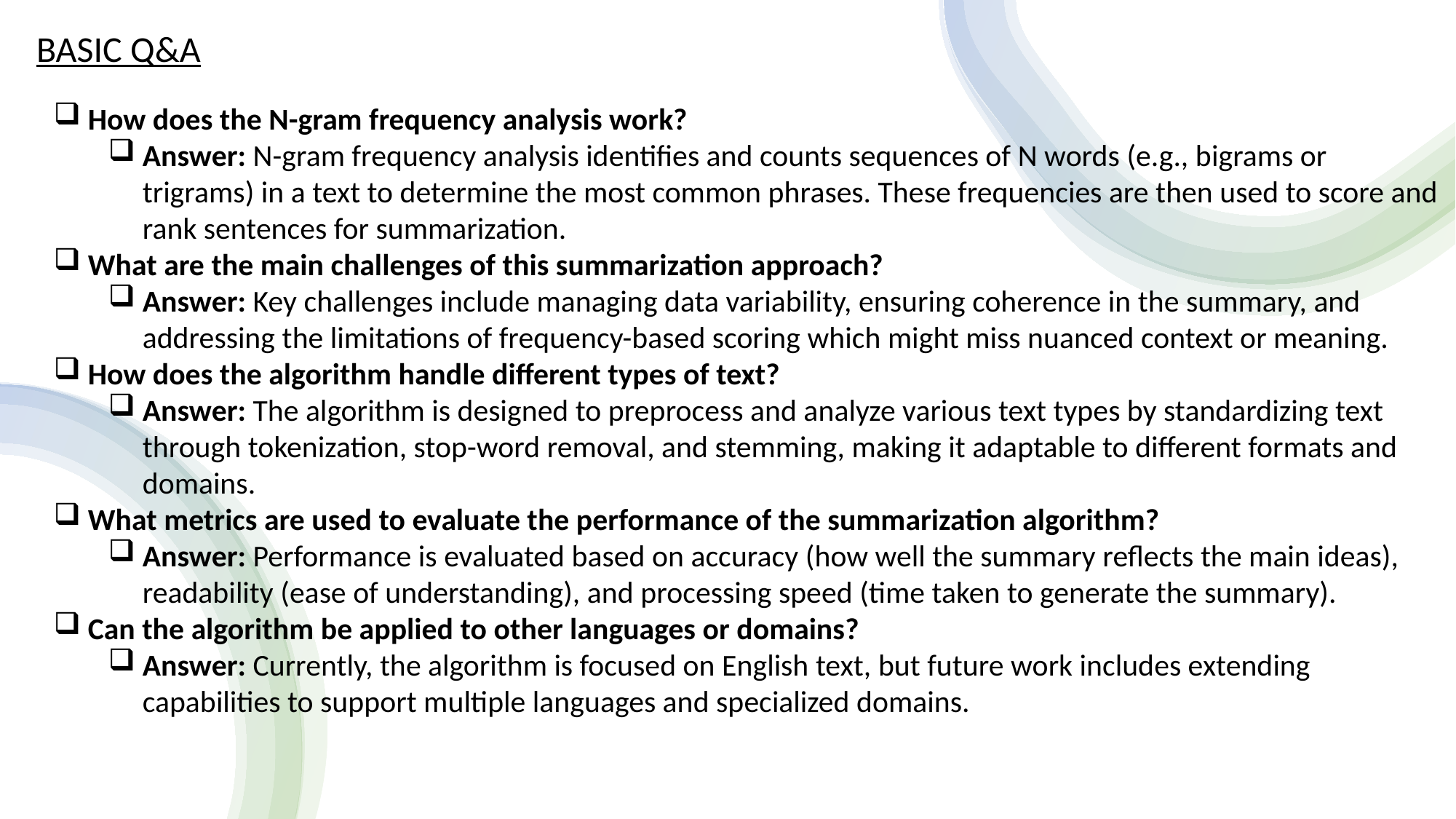

BASIC Q&A

How does the N-gram frequency analysis work?
Answer: N-gram frequency analysis identifies and counts sequences of N words (e.g., bigrams or trigrams) in a text to determine the most common phrases. These frequencies are then used to score and rank sentences for summarization.
What are the main challenges of this summarization approach?
Answer: Key challenges include managing data variability, ensuring coherence in the summary, and addressing the limitations of frequency-based scoring which might miss nuanced context or meaning.
How does the algorithm handle different types of text?
Answer: The algorithm is designed to preprocess and analyze various text types by standardizing text through tokenization, stop-word removal, and stemming, making it adaptable to different formats and domains.
What metrics are used to evaluate the performance of the summarization algorithm?
Answer: Performance is evaluated based on accuracy (how well the summary reflects the main ideas), readability (ease of understanding), and processing speed (time taken to generate the summary).
Can the algorithm be applied to other languages or domains?
Answer: Currently, the algorithm is focused on English text, but future work includes extending capabilities to support multiple languages and specialized domains.